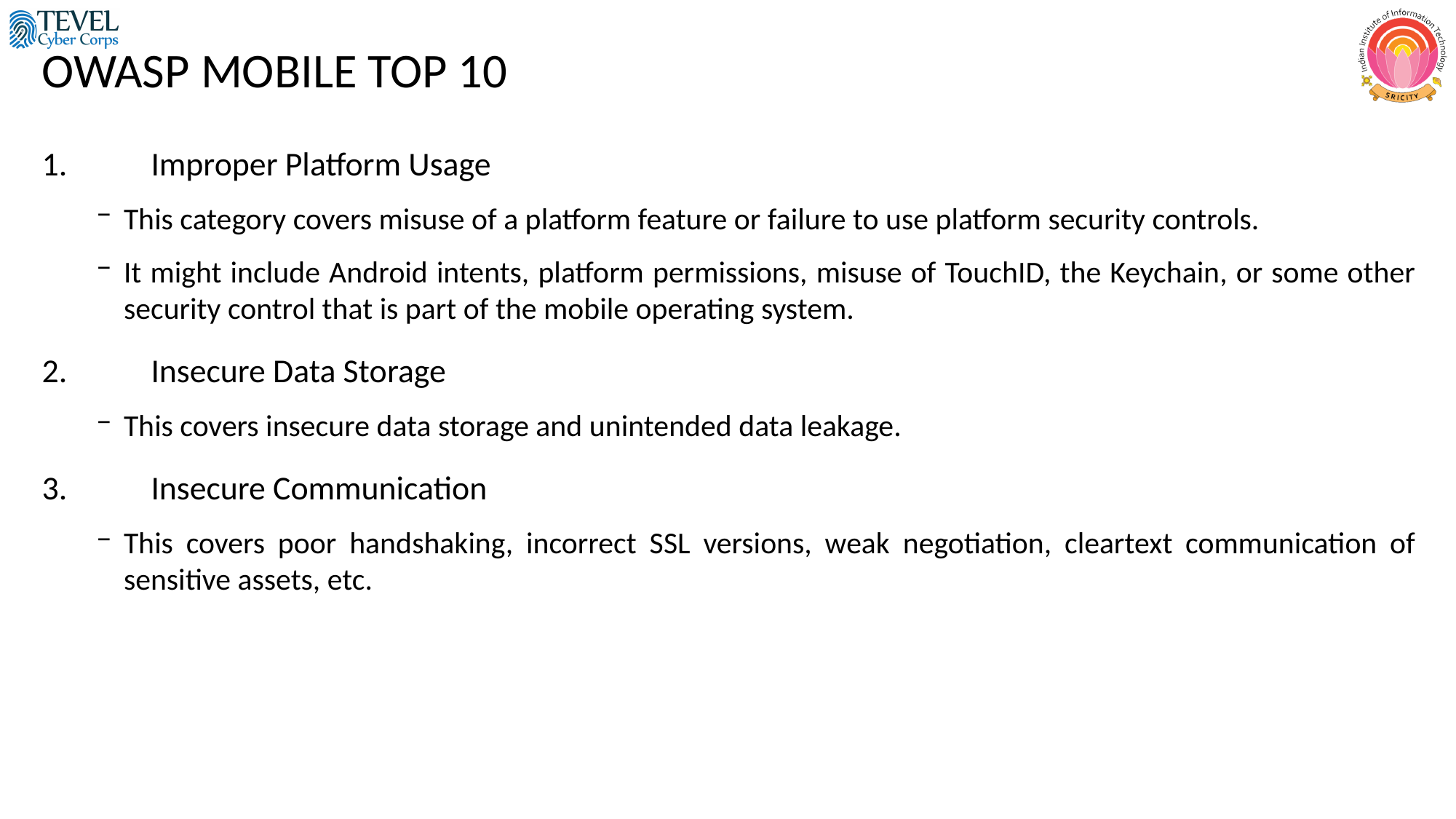

# OWASP MOBILE TOP 10
1.	Improper Platform Usage
This category covers misuse of a platform feature or failure to use platform security controls.
It might include Android intents, platform permissions, misuse of TouchID, the Keychain, or some other security control that is part of the mobile operating system.
2.	Insecure Data Storage
This covers insecure data storage and unintended data leakage.
3.	Insecure Communication
This covers poor handshaking, incorrect SSL versions, weak negotiation, cleartext communication of sensitive assets, etc.